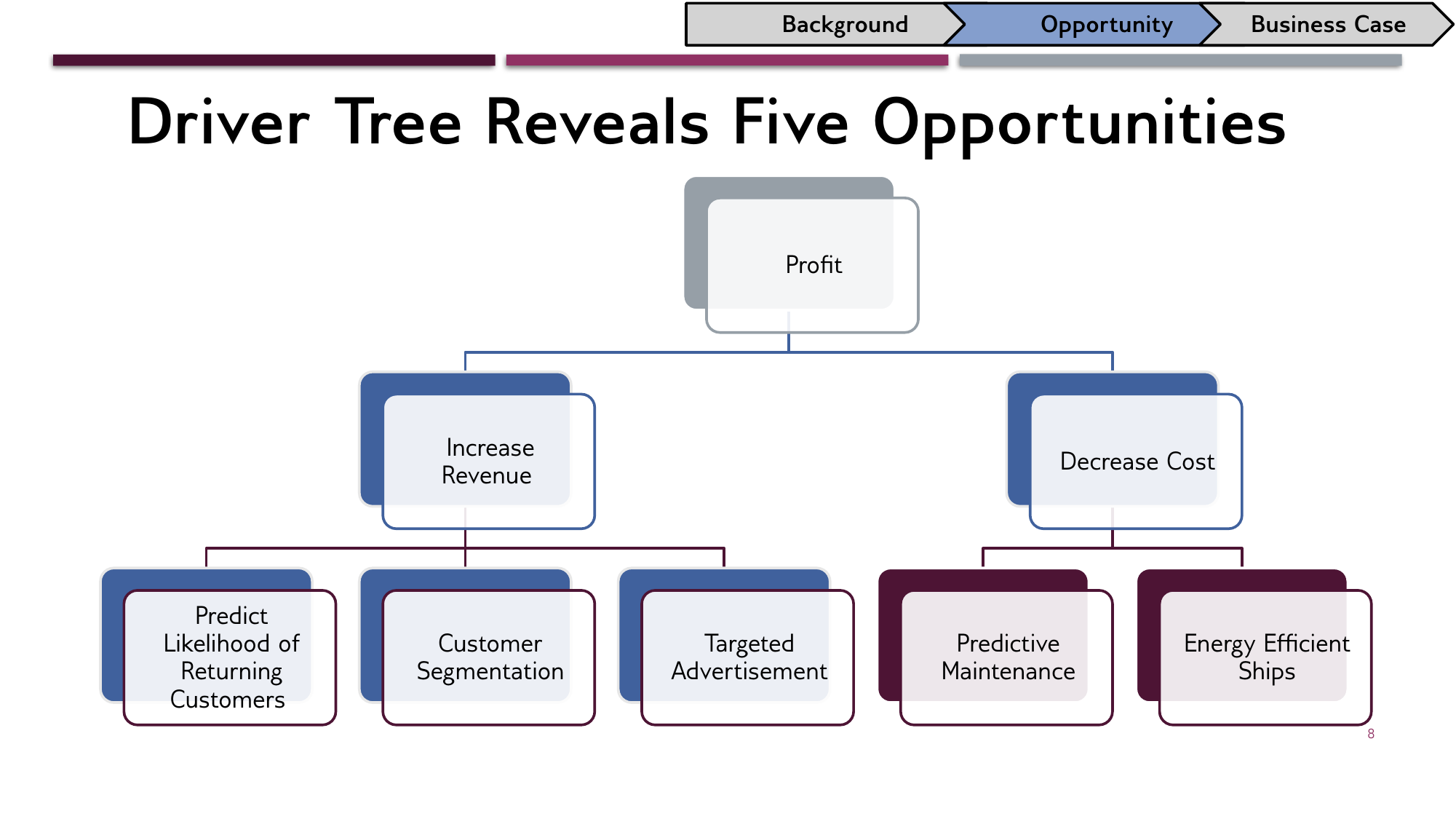

Background
Opportunity
Business Case
Driver Tree Reveals Five Opportunities
Profit
Increase Revenue
Predict Likelihood of Returning Customers
Customer Segmentation
Targeted Advertisement
Decrease Cost
Predictive Maintenance
Energy Efficient Ships
8